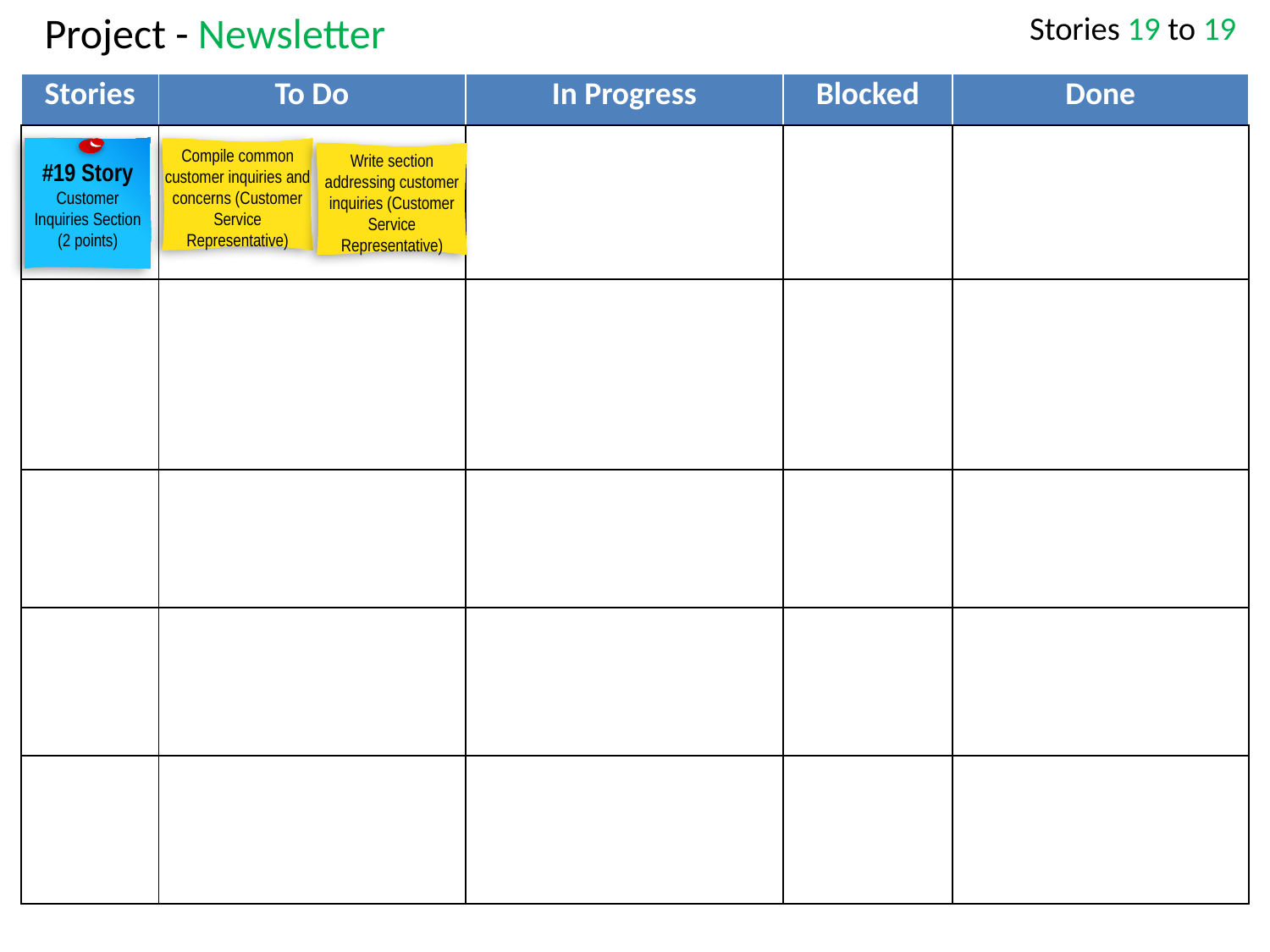

# Project - Newsletter
Stories 19 to 19
| Stories | To Do | In Progress | Blocked | Done |
| --- | --- | --- | --- | --- |
|  |  |  |  |  |
|  |  |  |  |  |
|  |  |  |  |  |
|  |  |  |  |  |
|  |  |  |  |  |

#19 Story
Customer Inquiries Section (2 points)
Compile common customer inquiries and concerns (Customer Service Representative)
Write section addressing customer inquiries (Customer Service Representative)